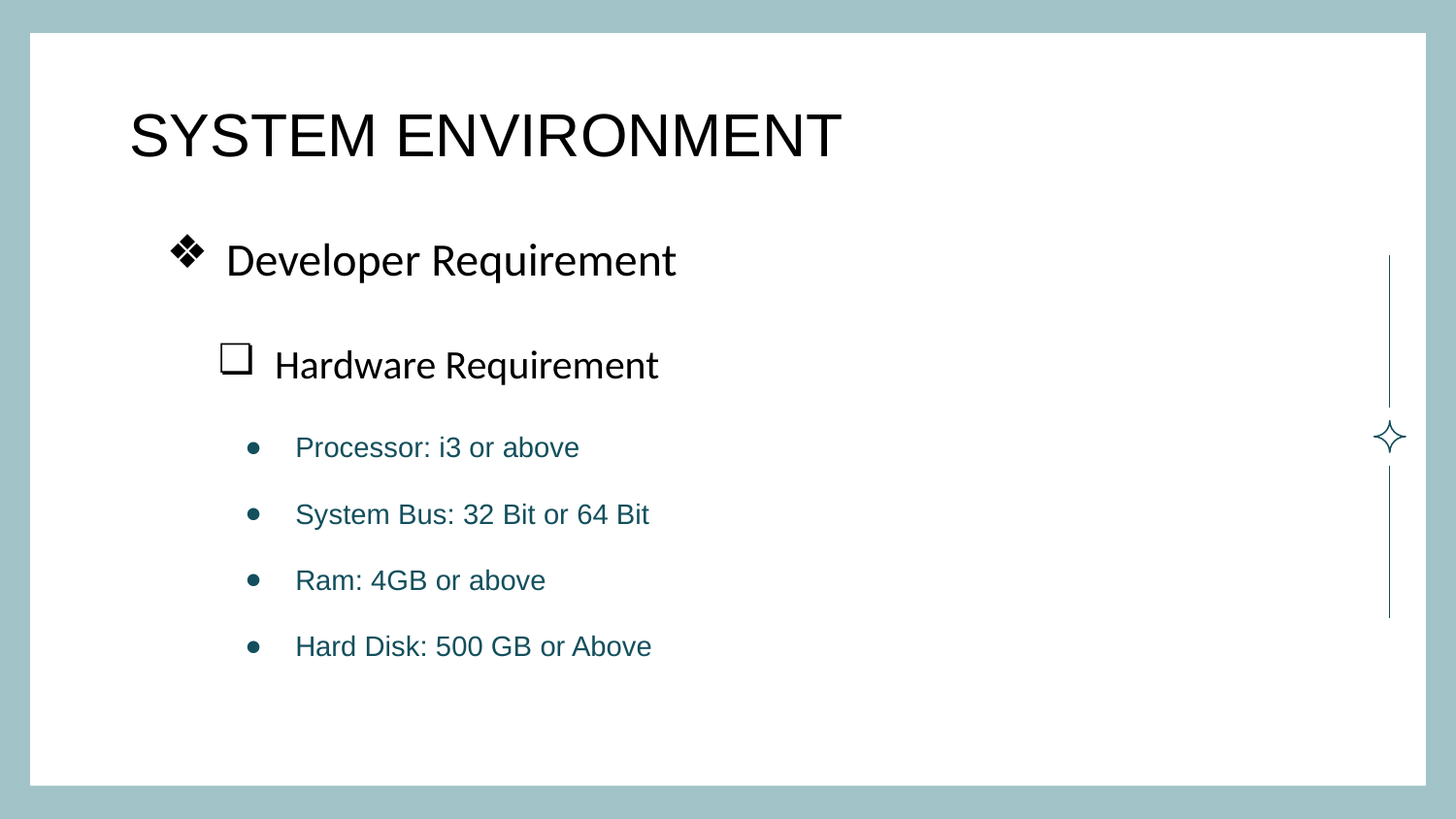

# SYSTEM ENVIRONMENT
Developer Requirement
Hardware Requirement
Processor: i3 or above
System Bus: 32 Bit or 64 Bit
Ram: 4GB or above
Hard Disk: 500 GB or Above